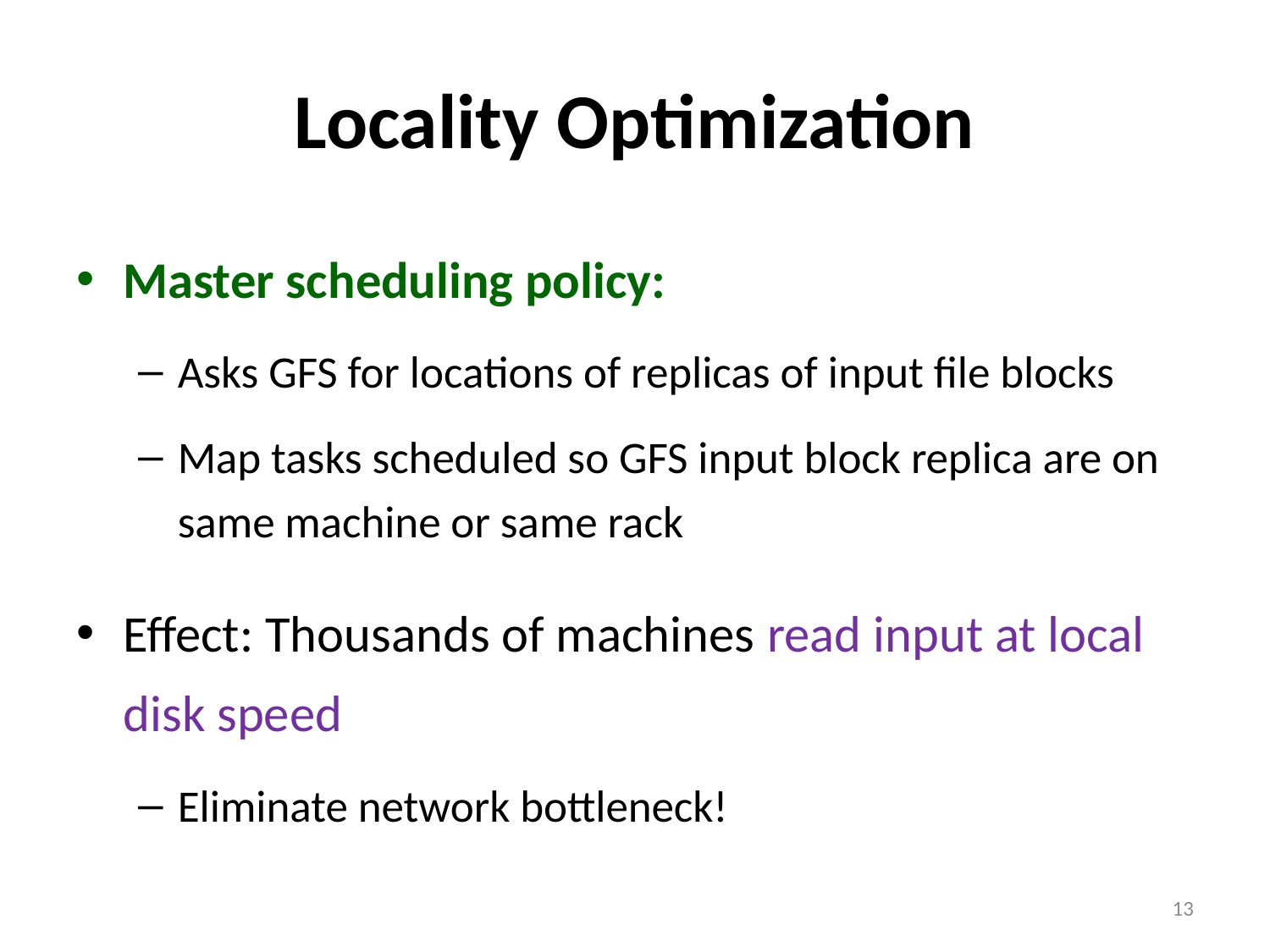

# Locality Optimization
Master scheduling policy:
Asks GFS for locations of replicas of input file blocks
Map tasks scheduled so GFS input block replica are on same machine or same rack
Effect: Thousands of machines read input at local disk speed
Eliminate network bottleneck!

13